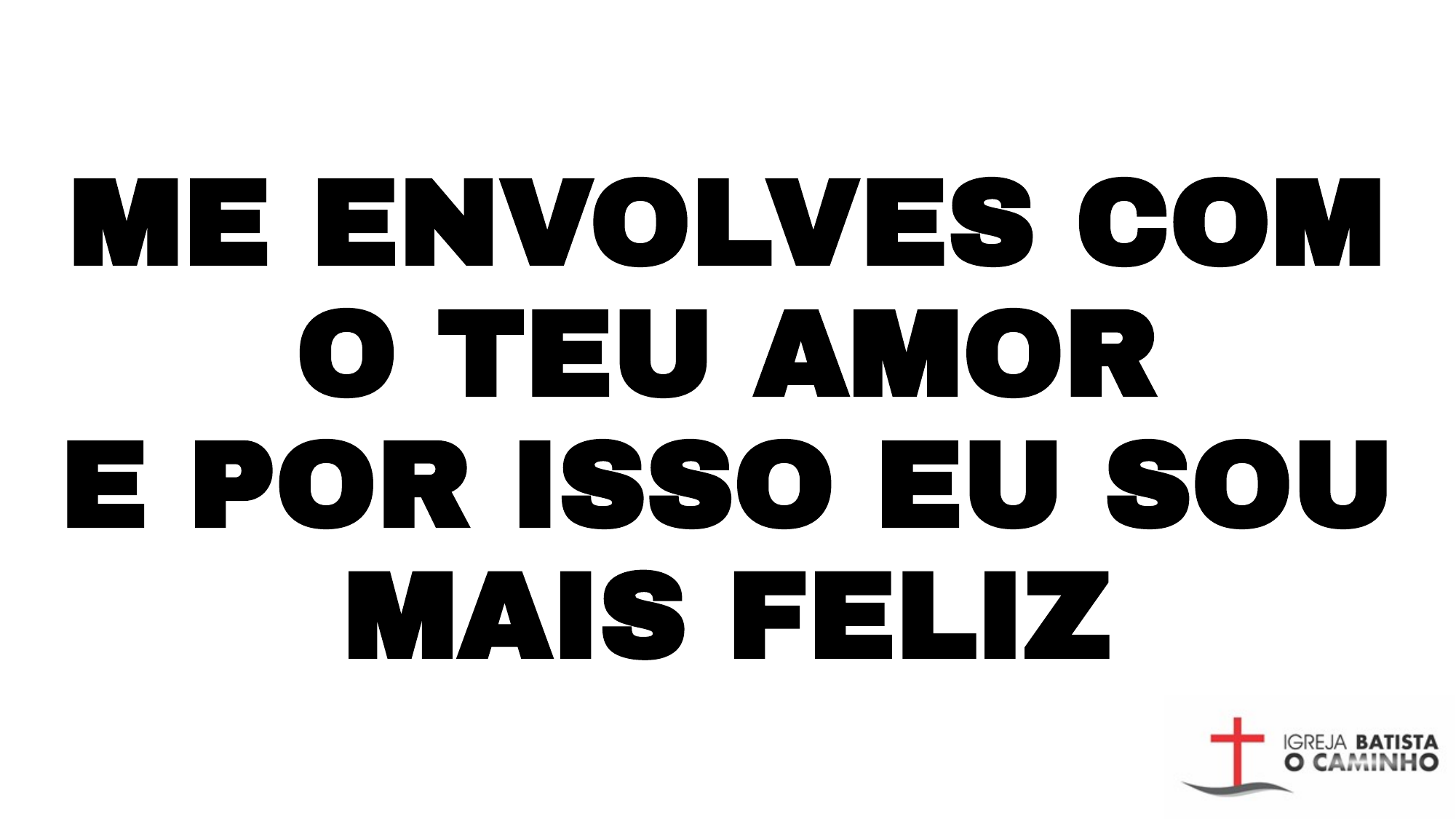

# Me envolves com o Teu amor E por isso eu sou mais feliz